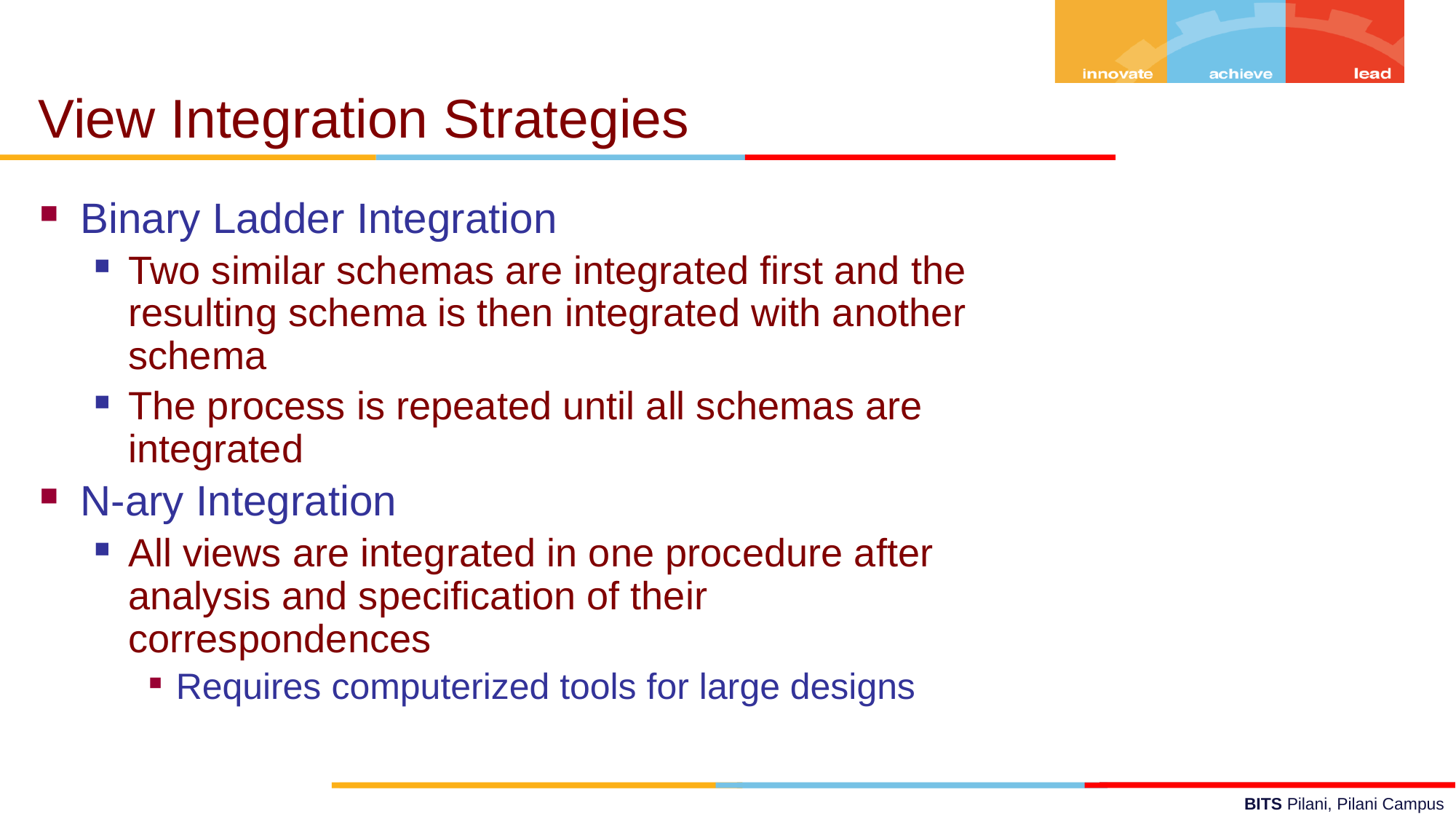

View Integration Strategies
Binary Ladder Integration
Two similar schemas are integrated first and the resulting schema is then integrated with another schema
The process is repeated until all schemas are integrated
N-ary Integration
All views are integrated in one procedure after analysis and specification of their correspondences
Requires computerized tools for large designs